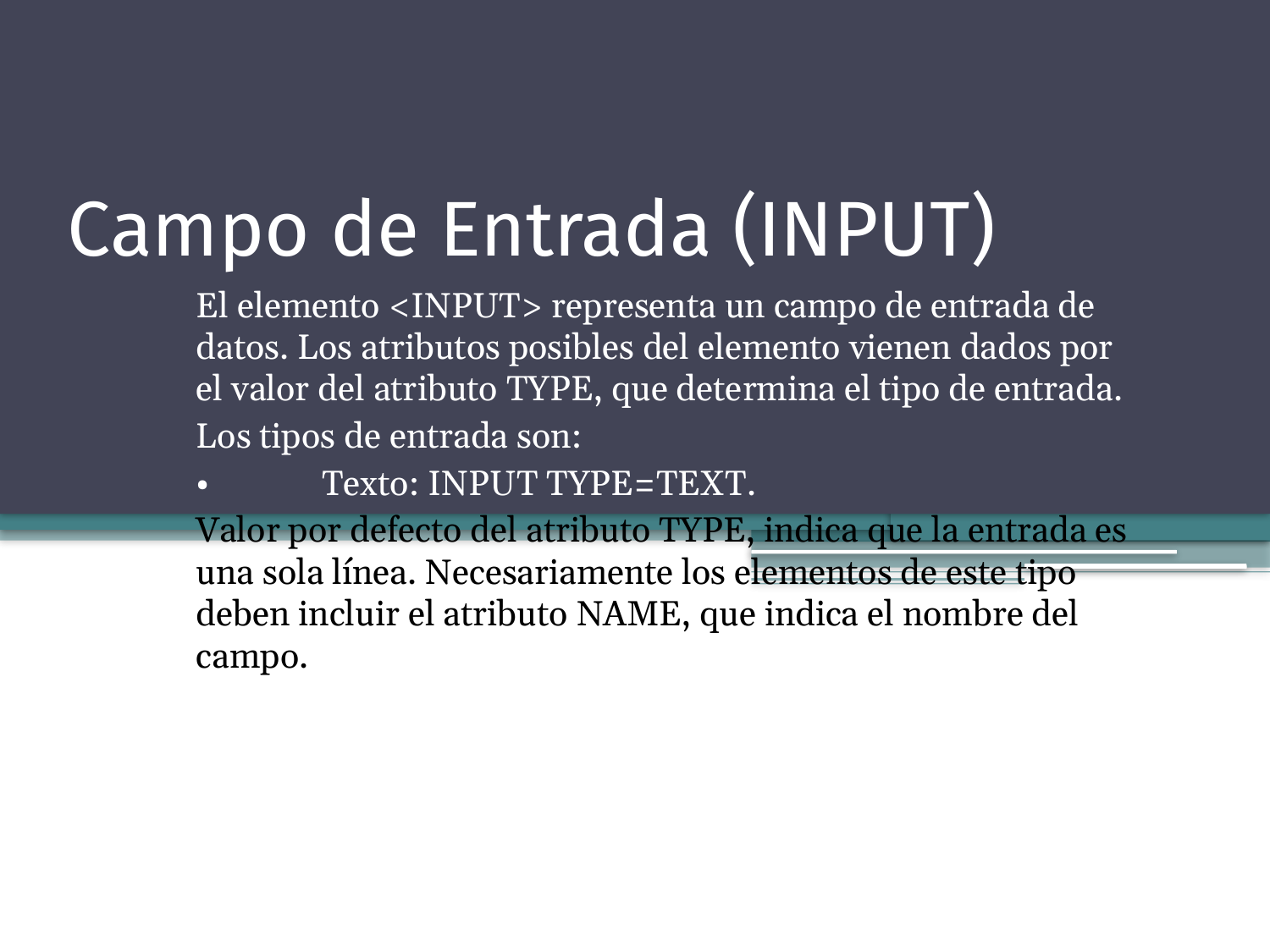

# Campo de Entrada (INPUT)
El elemento <INPUT> representa un campo de entrada de datos. Los atributos posibles del elemento vienen dados por el valor del atributo TYPE, que determina el tipo de entrada.
Los tipos de entrada son:
•	Texto: INPUT TYPE=TEXT.
Valor por defecto del atributo TYPE, indica que la entrada es una sola línea. Necesariamente los elementos de este tipo deben incluir el atributo NAME, que indica el nombre del campo.